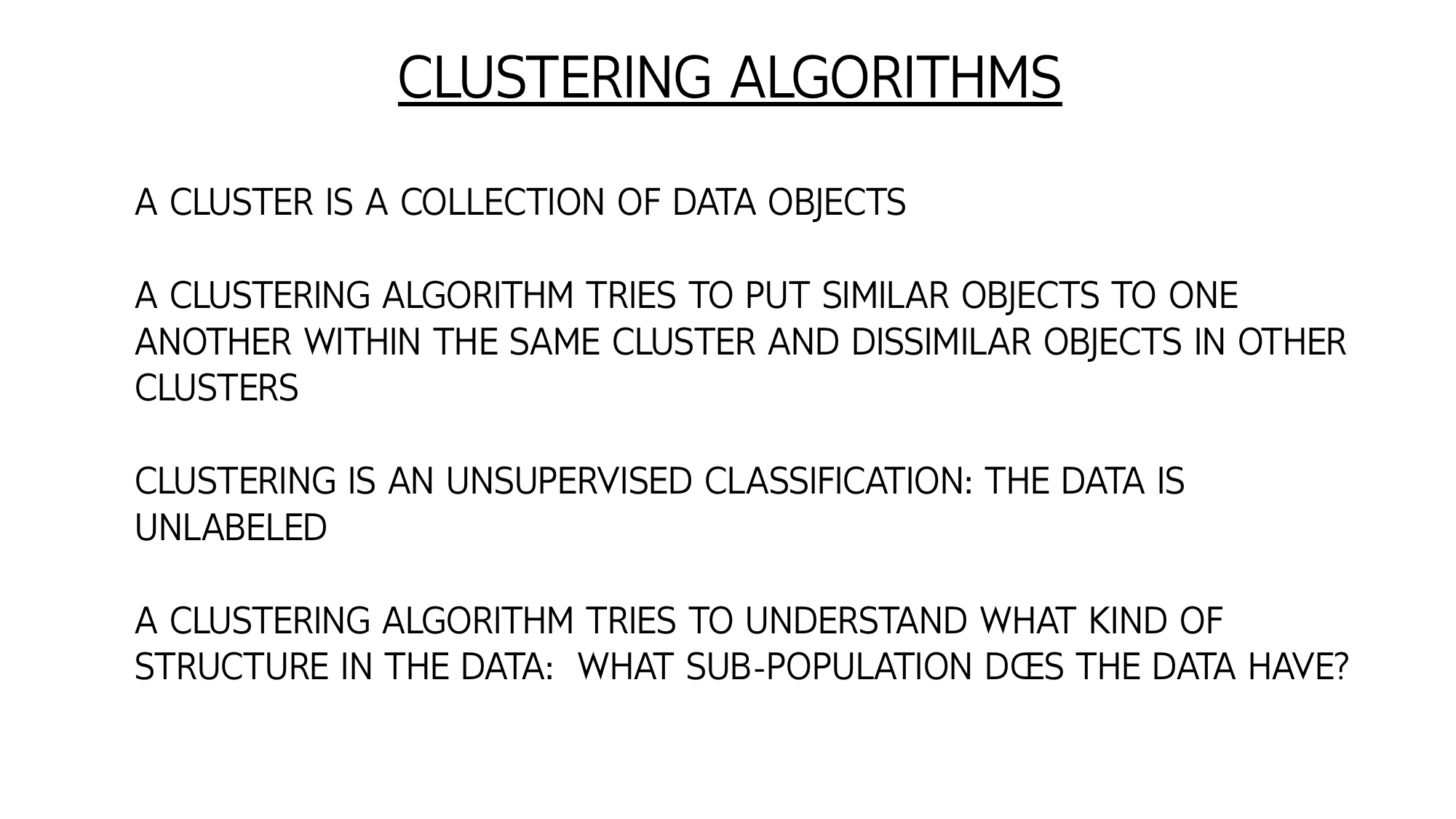

Clustering Algorithms
A cluster is a collection of data objects

A clustering algorithm tries to put similar objects to one another within the same cluster and dissimilar objects in other clusters

Clustering is an unsupervised classification: The data is unlabeled

A clustering algorithm tries to understand what kind of structure in the data:  what sub-population does the data have?